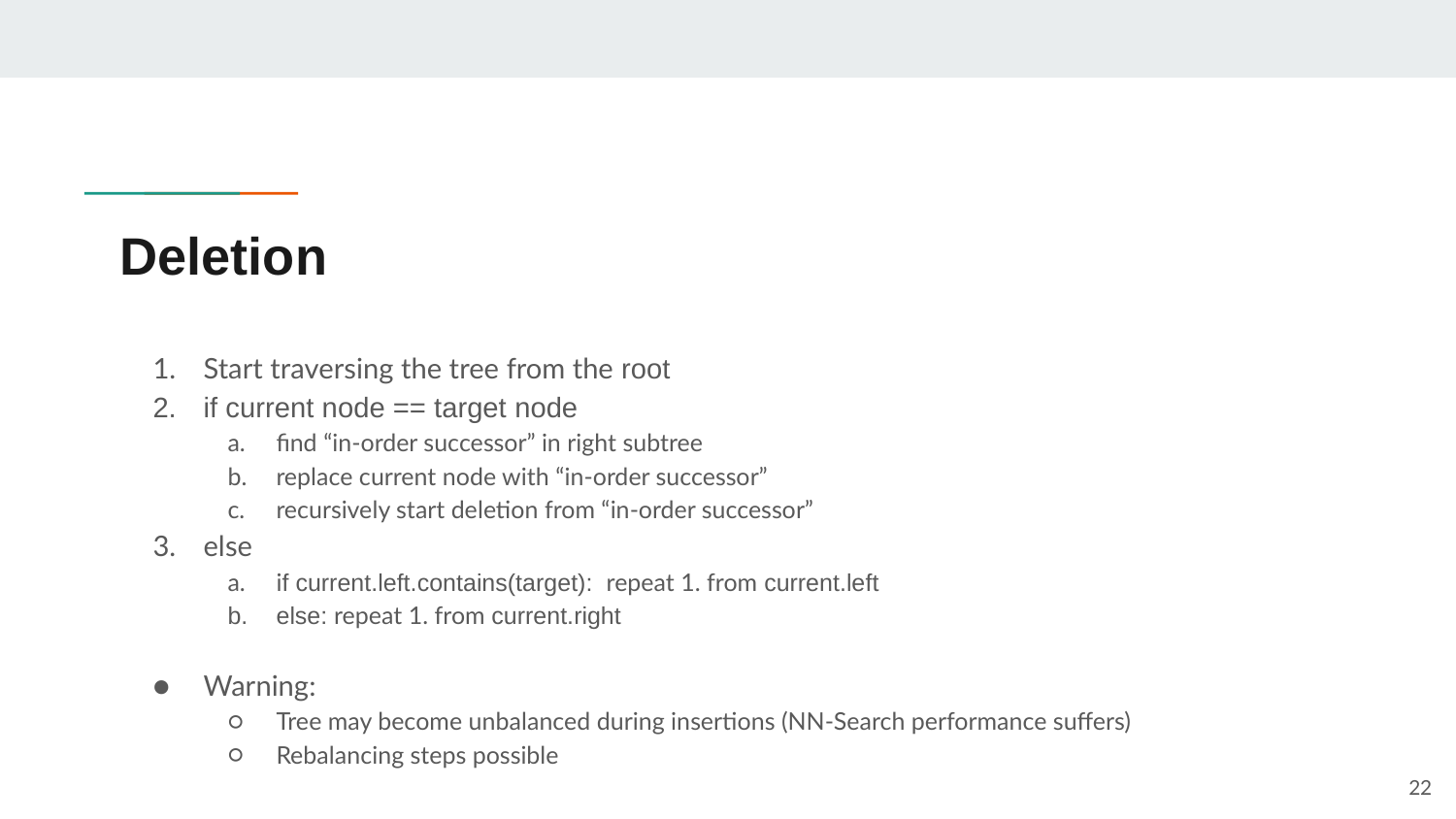

# Deletion
Start traversing the tree from the root
if current node == target node
find “in-order successor” in right subtree
replace current node with “in-order successor”
recursively start deletion from “in-order successor”
else
if current.left.contains(target):  repeat 1. from current.left
else: repeat 1. from current.right
Warning:
Tree may become unbalanced during insertions (NN-Search performance suffers)
Rebalancing steps possible

22